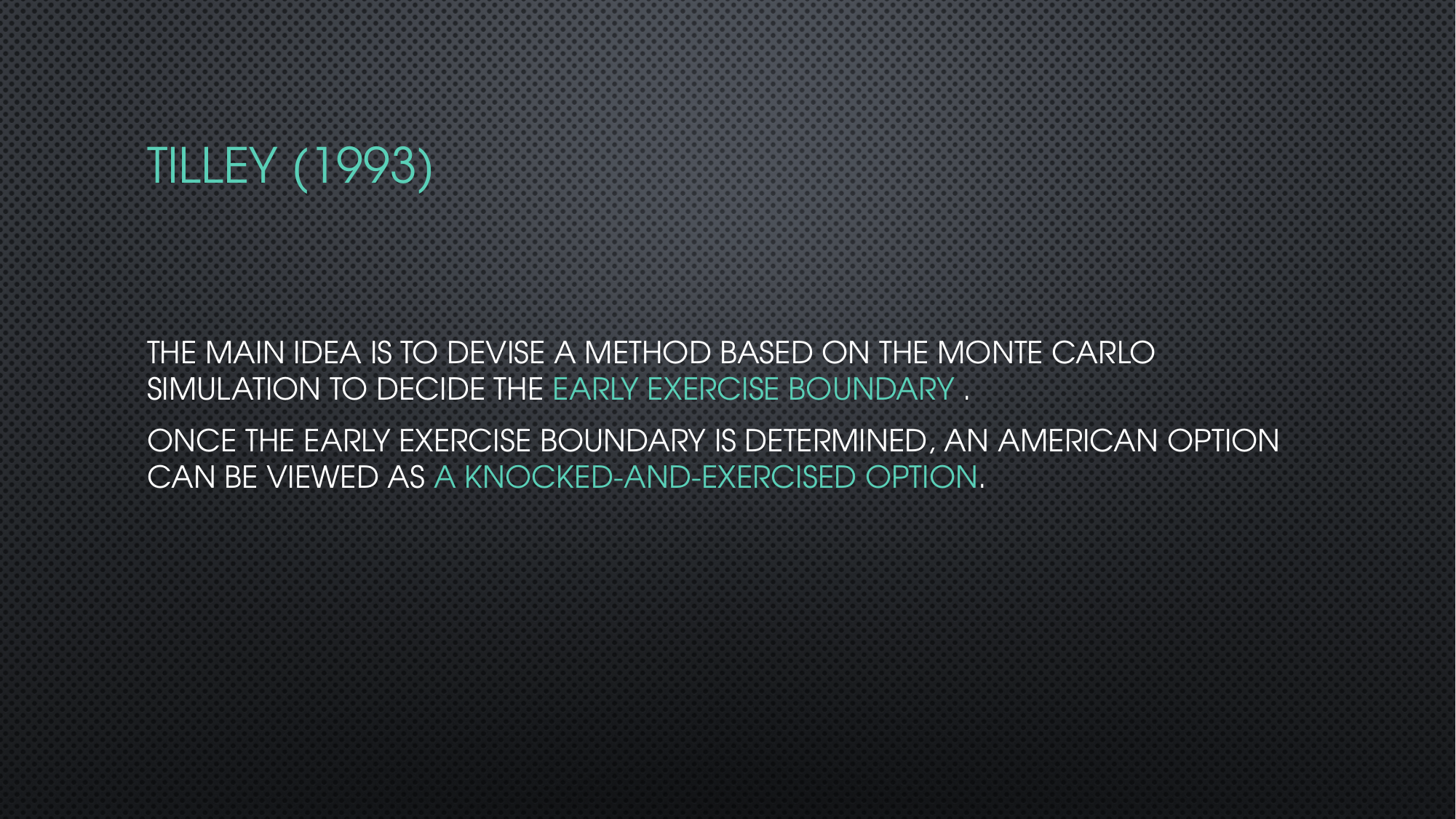

# Tilley (1993)
The main idea is to devise a method based on the Monte Carlo simulation to decide the early exercise boundary .
Once the early exercise boundary is determined, an American option can be viewed as a knocked-and-exercised option.